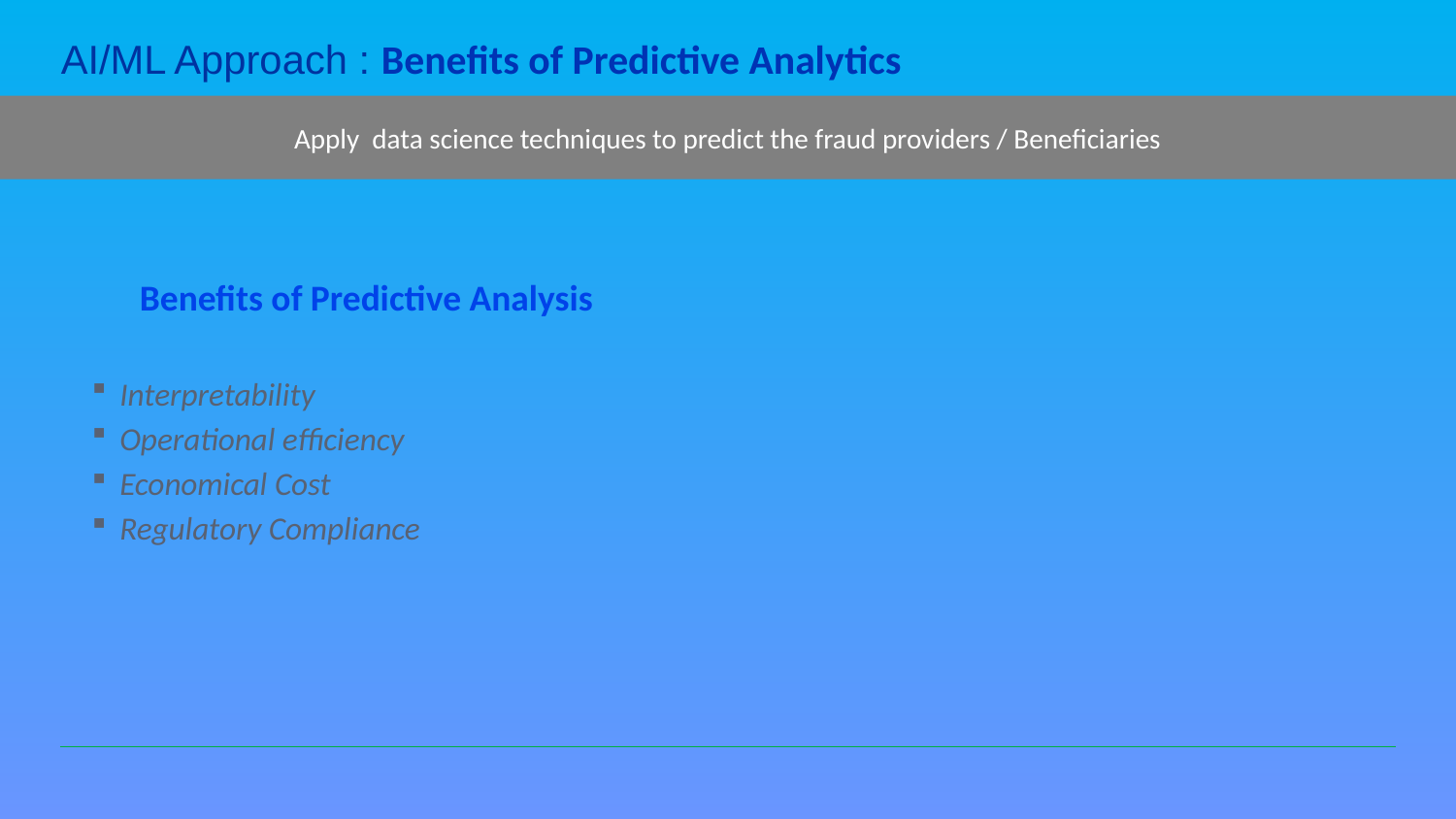

# AI/ML Approach : Benefits of Predictive Analytics
Apply  data science techniques to predict the fraud providers / Beneficiaries
Benefits of Predictive Analysis

Interpretability
Operational efficiency
Economical Cost
Regulatory Compliance